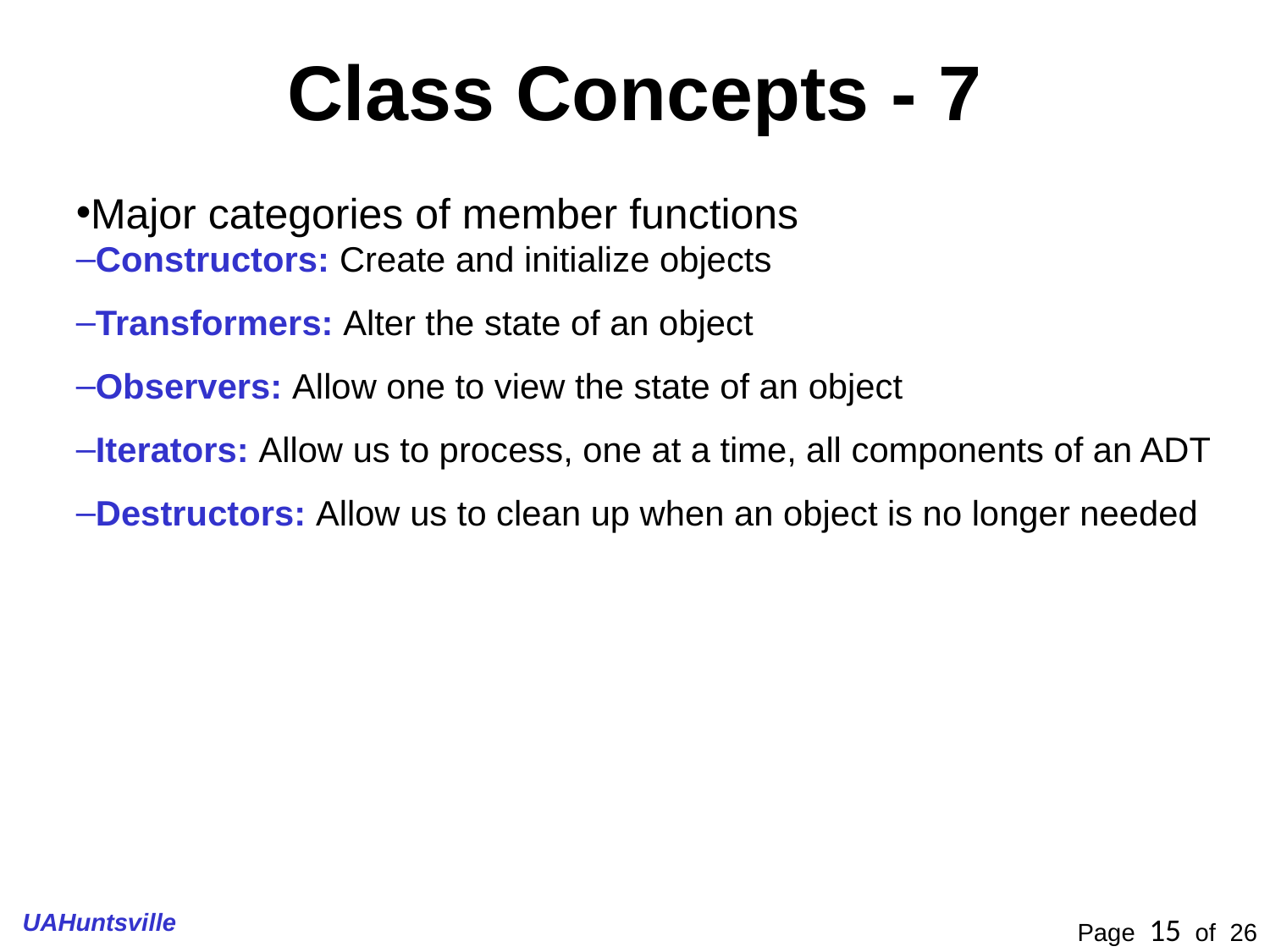

Class Concepts - 7
Major categories of member functions
Constructors: Create and initialize objects
Transformers: Alter the state of an object
Observers: Allow one to view the state of an object
Iterators: Allow us to process, one at a time, all components of an ADT
Destructors: Allow us to clean up when an object is no longer needed

UAHuntsville